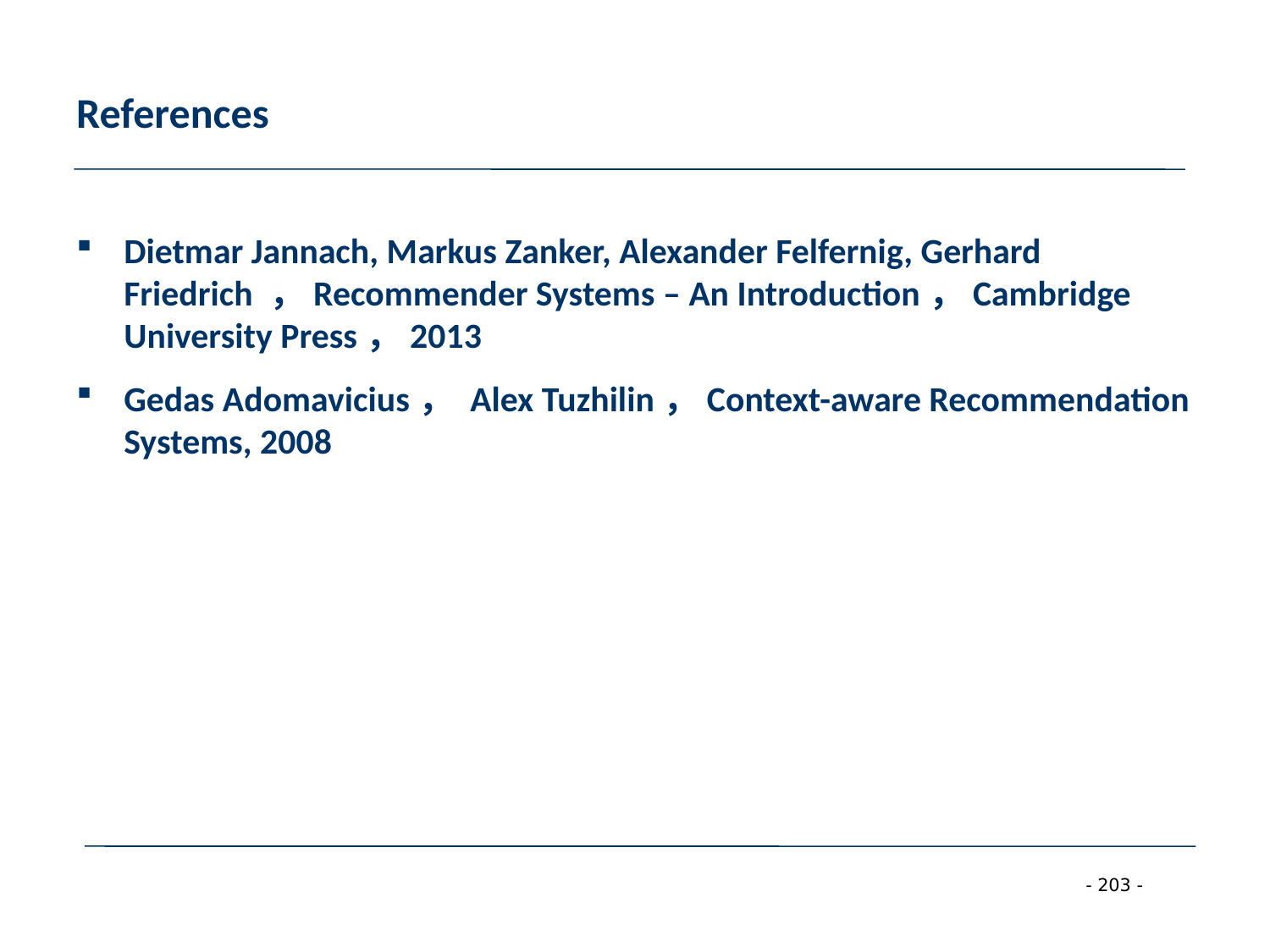

# References
Dietmar Jannach, Markus Zanker, Alexander Felfernig, Gerhard Friedrich ，Recommender Systems – An Introduction，Cambridge University Press，2013
Gedas Adomavicius， Alex Tuzhilin，Context-aware Recommendation Systems, 2008